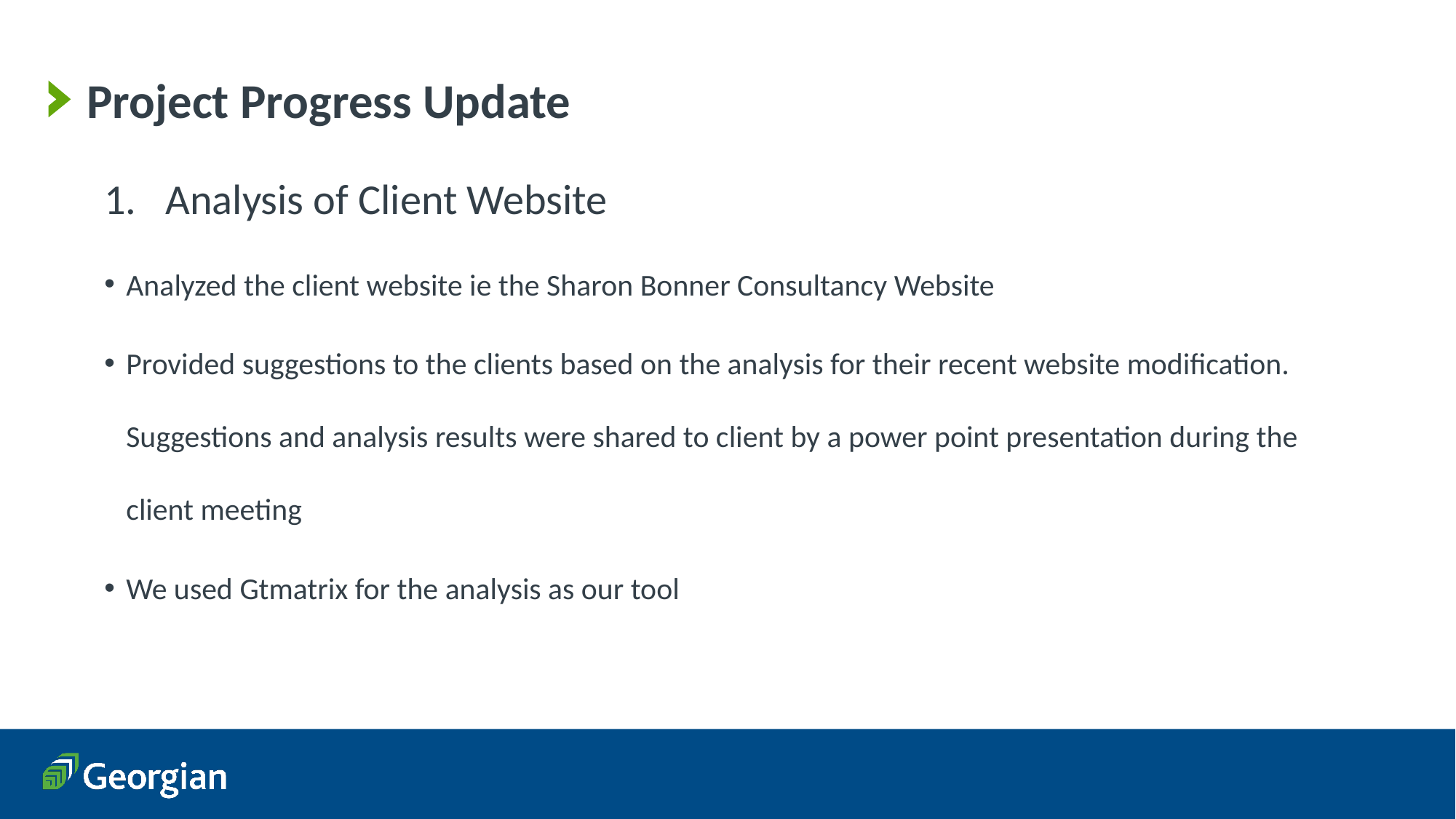

# Project Progress Update
Analysis of Client Website
Analyzed the client website ie the Sharon Bonner Consultancy Website
Provided suggestions to the clients based on the analysis for their recent website modification. Suggestions and analysis results were shared to client by a power point presentation during the client meeting
We used Gtmatrix for the analysis as our tool